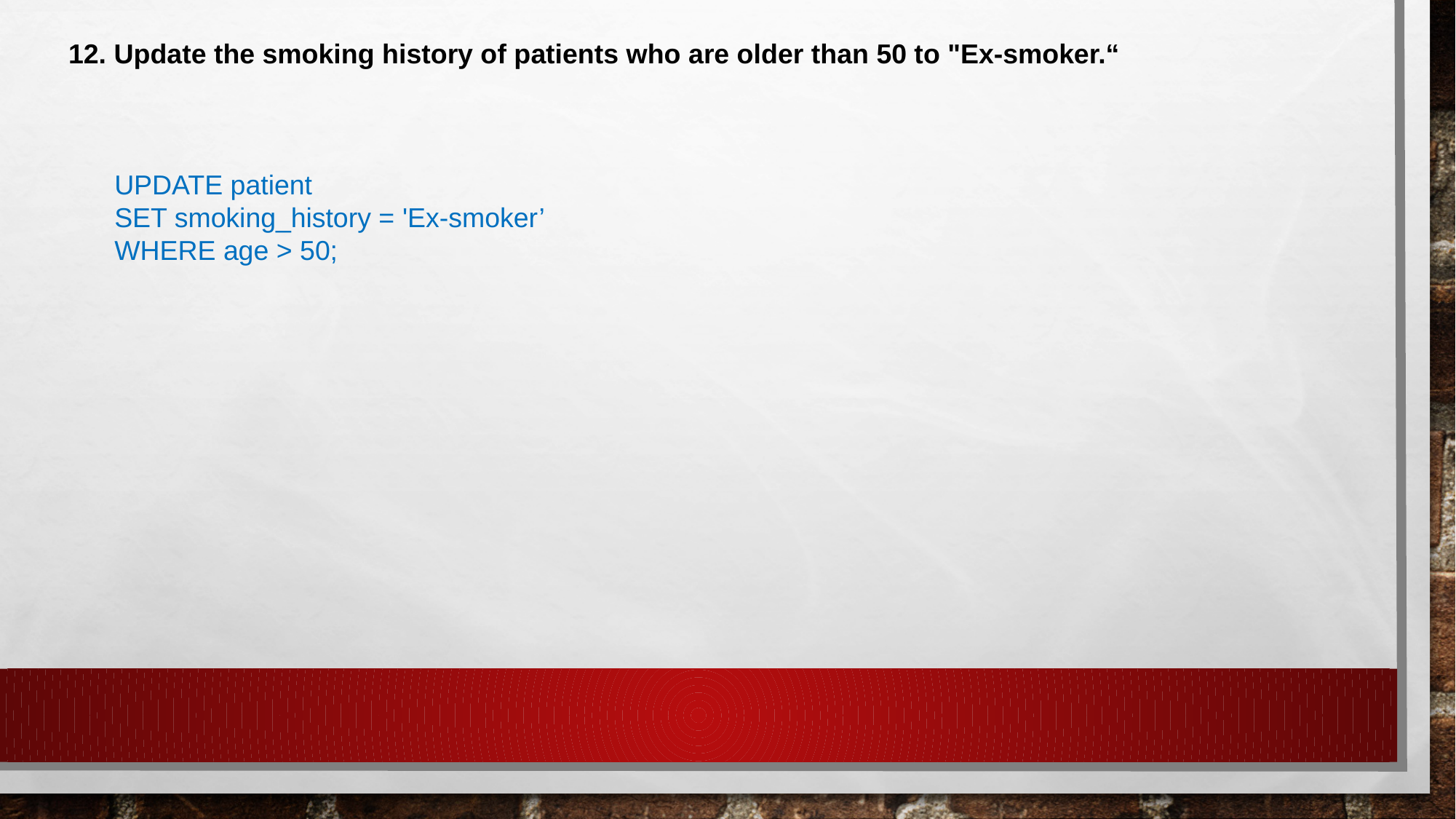

12. Update the smoking history of patients who are older than 50 to "Ex-smoker.“

      UPDATE patient
      SET smoking_history = 'Ex-smoker’
      WHERE age > 50;